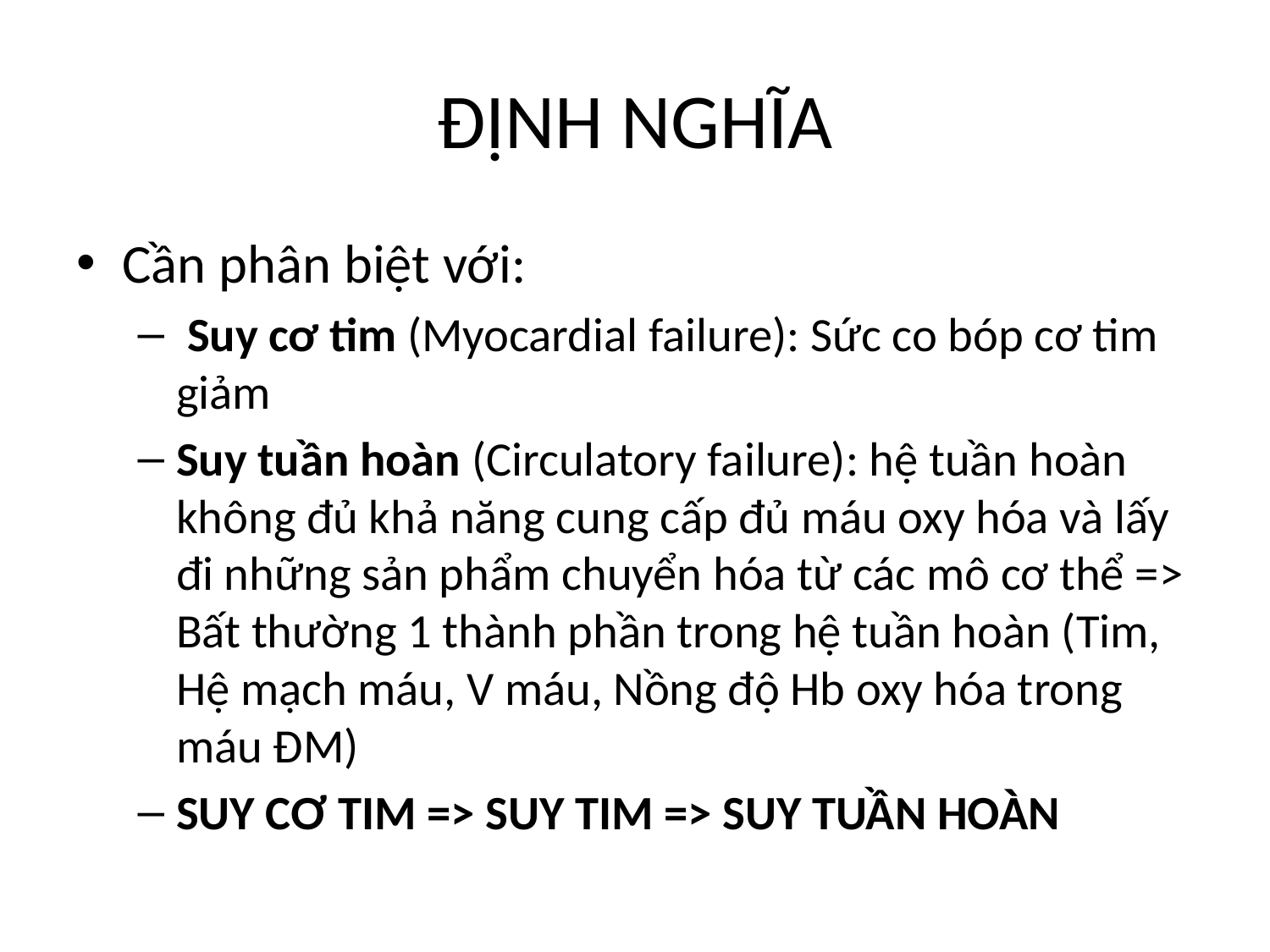

# ĐỊNH NGHĨA
Cần phân biệt với:
 Suy cơ tim (Myocardial failure): Sức co bóp cơ tim giảm
Suy tuần hoàn (Circulatory failure): hệ tuần hoàn không đủ khả năng cung cấp đủ máu oxy hóa và lấy đi những sản phẩm chuyển hóa từ các mô cơ thể => Bất thường 1 thành phần trong hệ tuần hoàn (Tim, Hệ mạch máu, V máu, Nồng độ Hb oxy hóa trong máu ĐM)
SUY CƠ TIM => SUY TIM => SUY TUẦN HOÀN